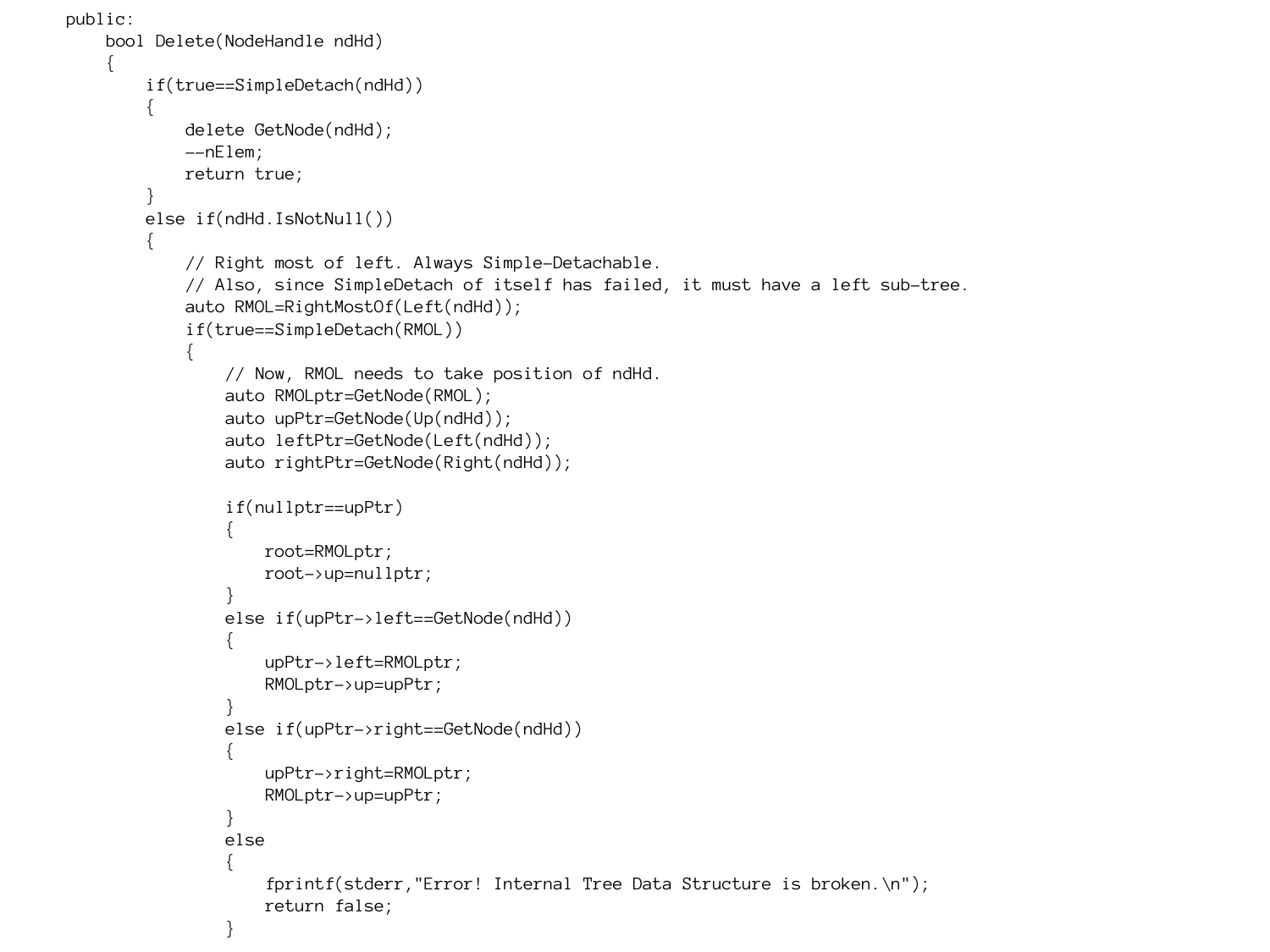

public:
    bool Delete(NodeHandle ndHd)
    {
        if(true==SimpleDetach(ndHd))
        {
            delete GetNode(ndHd);
            --nElem;
            return true;
        }
        else if(ndHd.IsNotNull())
        {
            // Right most of left. Always Simple-Detachable.
            // Also, since SimpleDetach of itself has failed, it must have a left sub-tree.
            auto RMOL=RightMostOf(Left(ndHd));
            if(true==SimpleDetach(RMOL))
            {
                // Now, RMOL needs to take position of ndHd.
                auto RMOLptr=GetNode(RMOL);
                auto upPtr=GetNode(Up(ndHd));
                auto leftPtr=GetNode(Left(ndHd));
                auto rightPtr=GetNode(Right(ndHd));

                if(nullptr==upPtr)
                {
                    root=RMOLptr;
                    root->up=nullptr;
                }
                else if(upPtr->left==GetNode(ndHd))
                {
                    upPtr->left=RMOLptr;
                    RMOLptr->up=upPtr;
                }
                else if(upPtr->right==GetNode(ndHd))
                {
                    upPtr->right=RMOLptr;
                    RMOLptr->up=upPtr;
                }
                else
                {
                    fprintf(stderr,"Error! Internal Tree Data Structure is broken.\n");
                    return false;
                }